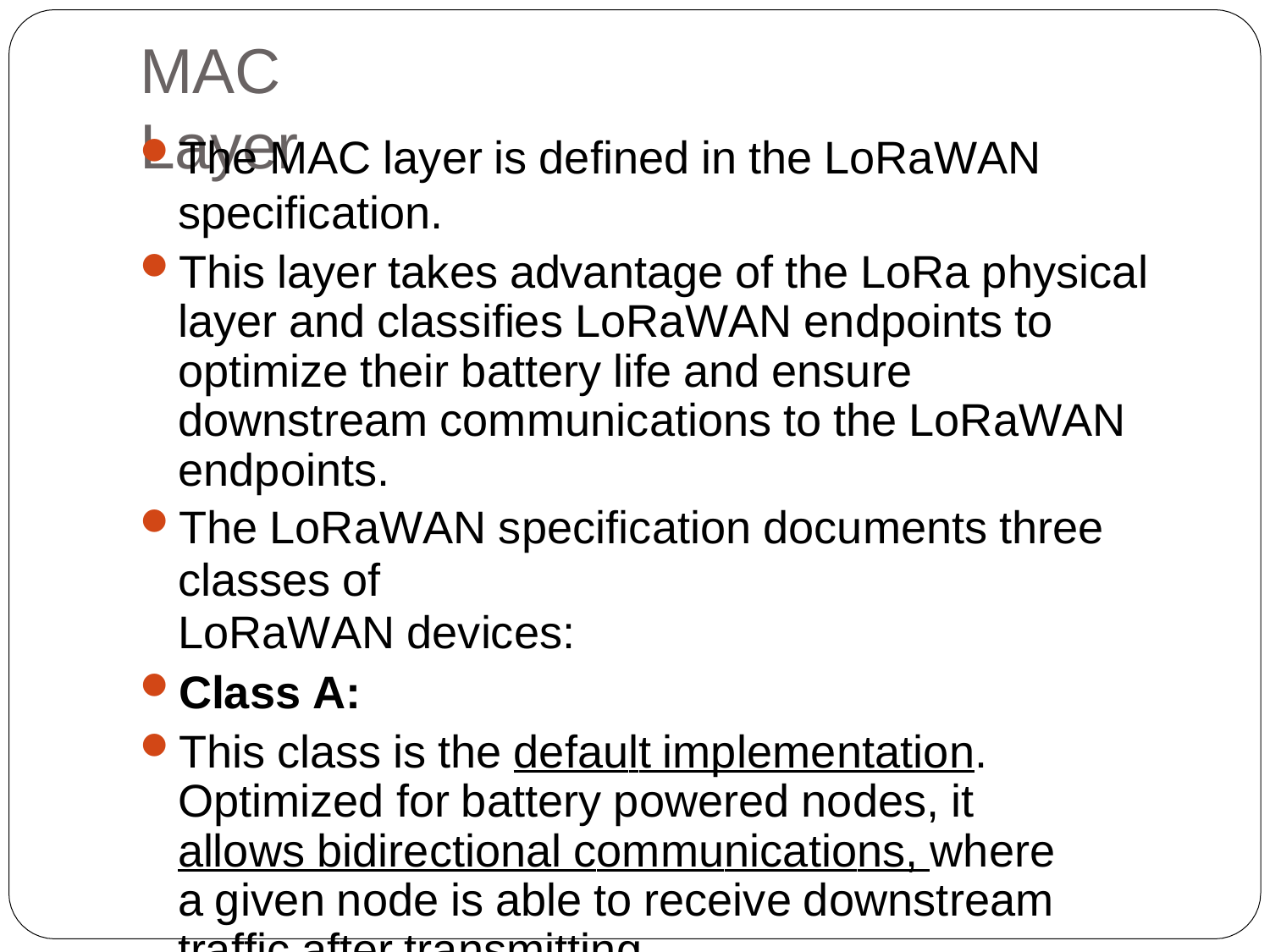

MAC Layer
The MAC layer is defined in the LoRaWAN specification.
This layer takes advantage of the LoRa physical layer and classifies LoRaWAN endpoints to optimize their battery life and ensure downstream communications to the LoRaWAN endpoints.
The LoRaWAN specification documents three classes of
LoRaWAN devices:
Class A:
This class is the default implementation. Optimized for battery powered nodes, it allows bidirectional communications, where a given node is able to receive downstream traffic after transmitting.
Two receive windows are available after each transmission